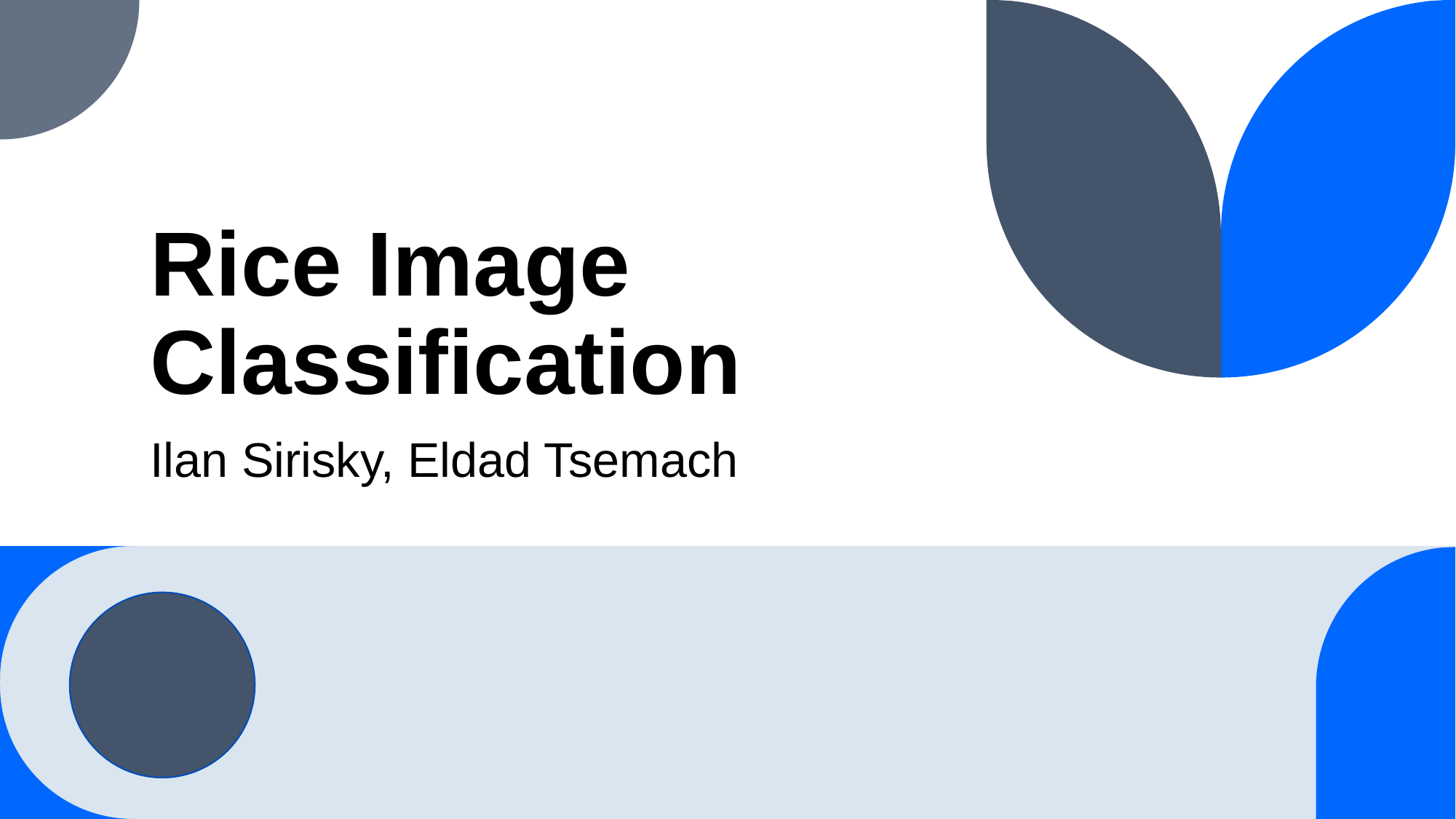

# Rice Image Classification
Ilan Sirisky, Eldad Tsemach